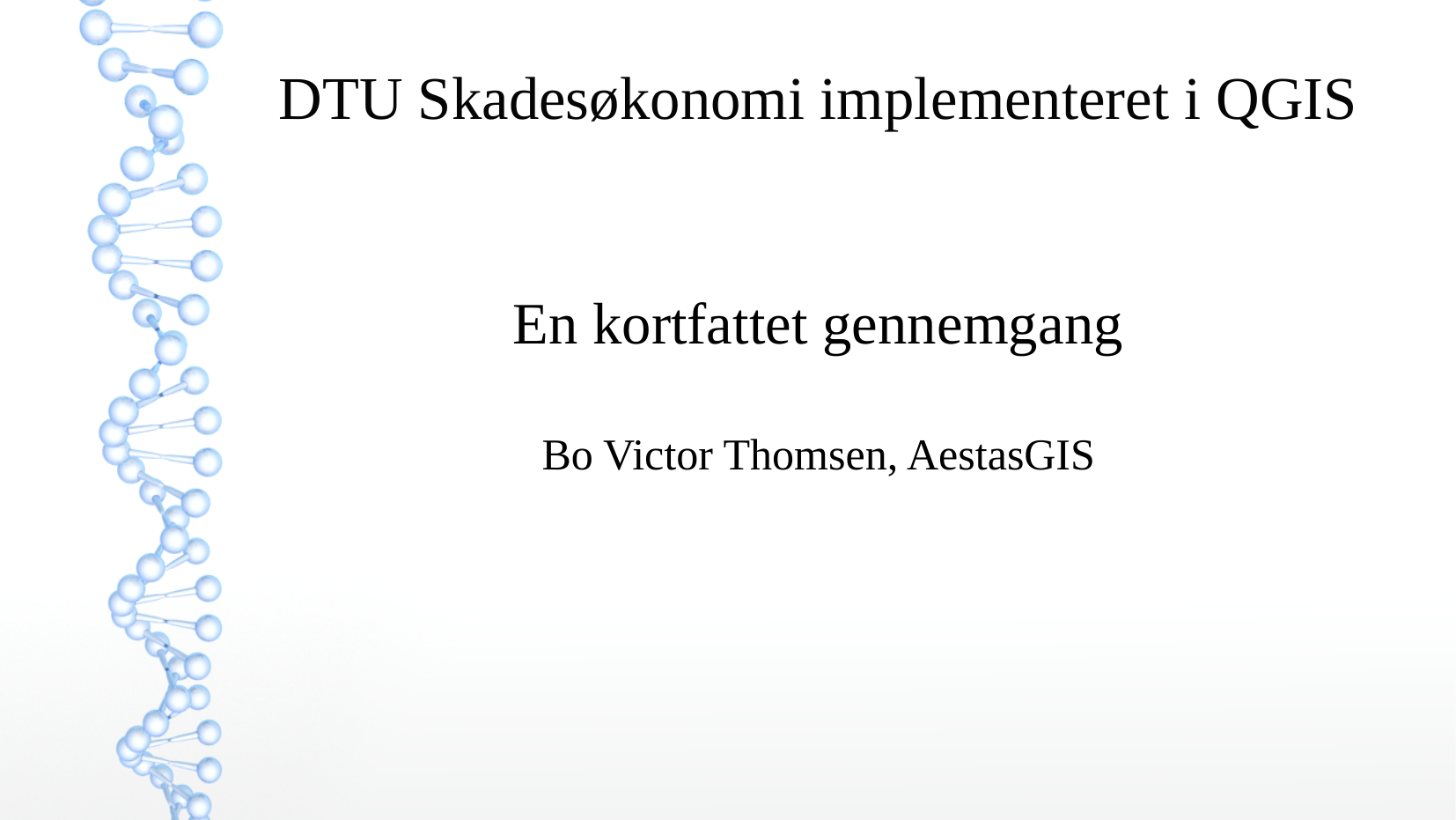

DTU Skadesøkonomi implementeret i QGIS
En kortfattet gennemgang

Bo Victor Thomsen, AestasGIS